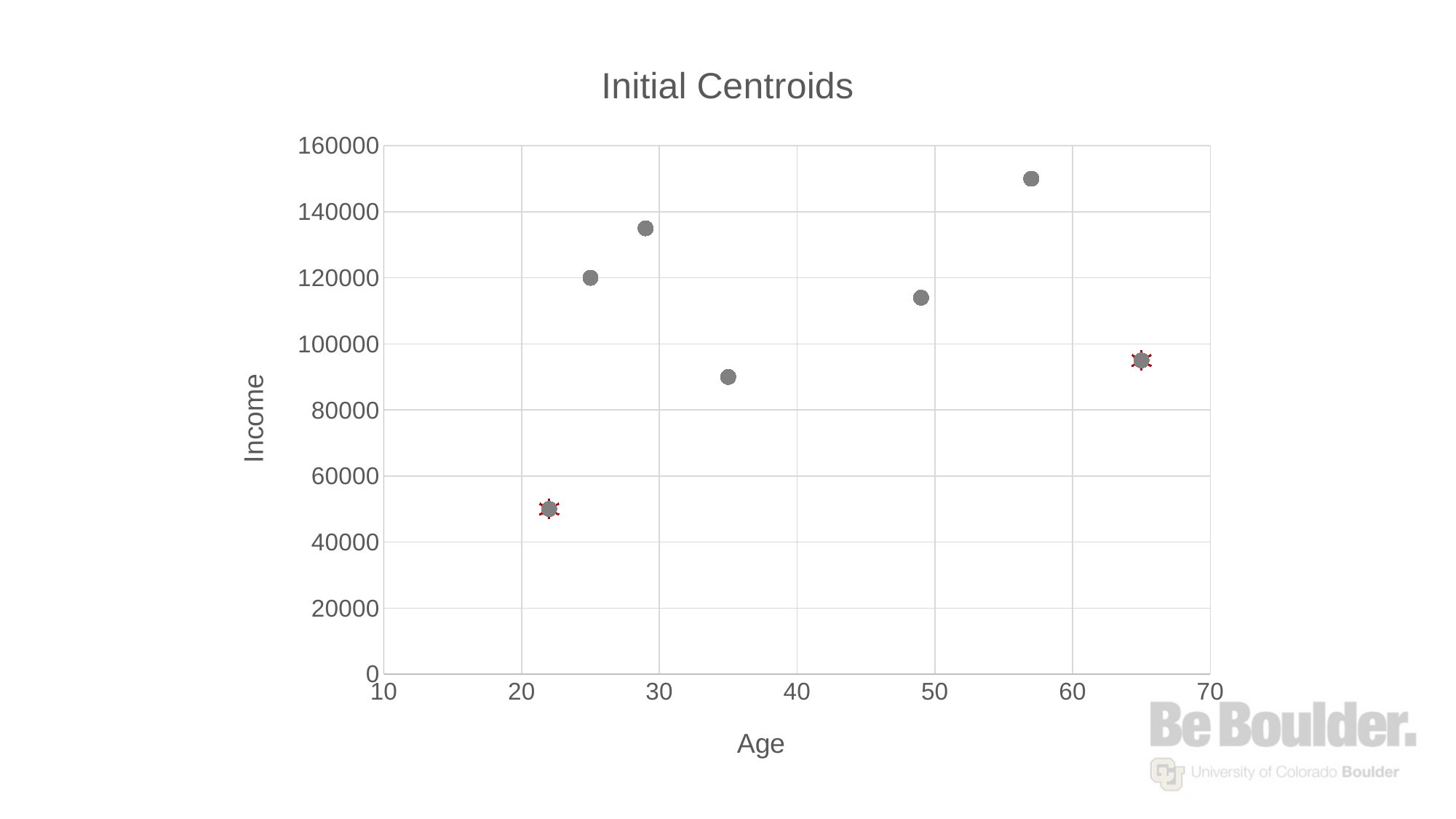

### Chart: Initial Centroids

| Category |  |  |
|---|---|---|